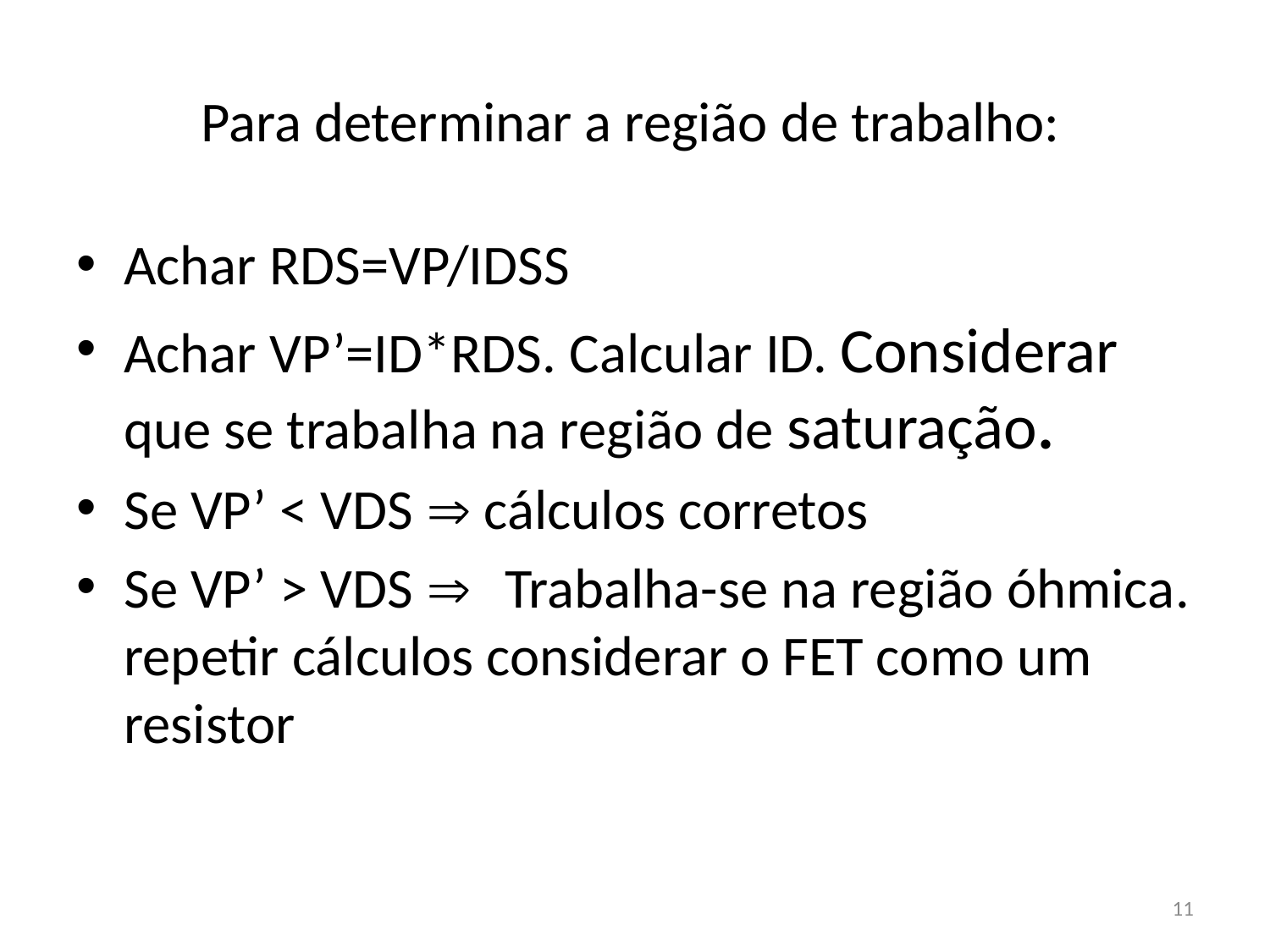

# Para determinar a região de trabalho:
Achar RDS=VP/IDSS
Achar VP’=ID*RDS. Calcular ID. Considerar que se trabalha na região de saturação.
Se VP’ < VDS ⇒ cálculos corretos
Se VP’ > VDS ⇒ 	Trabalha-se na região óhmica. repetir cálculos considerar o FET como um resistor
11